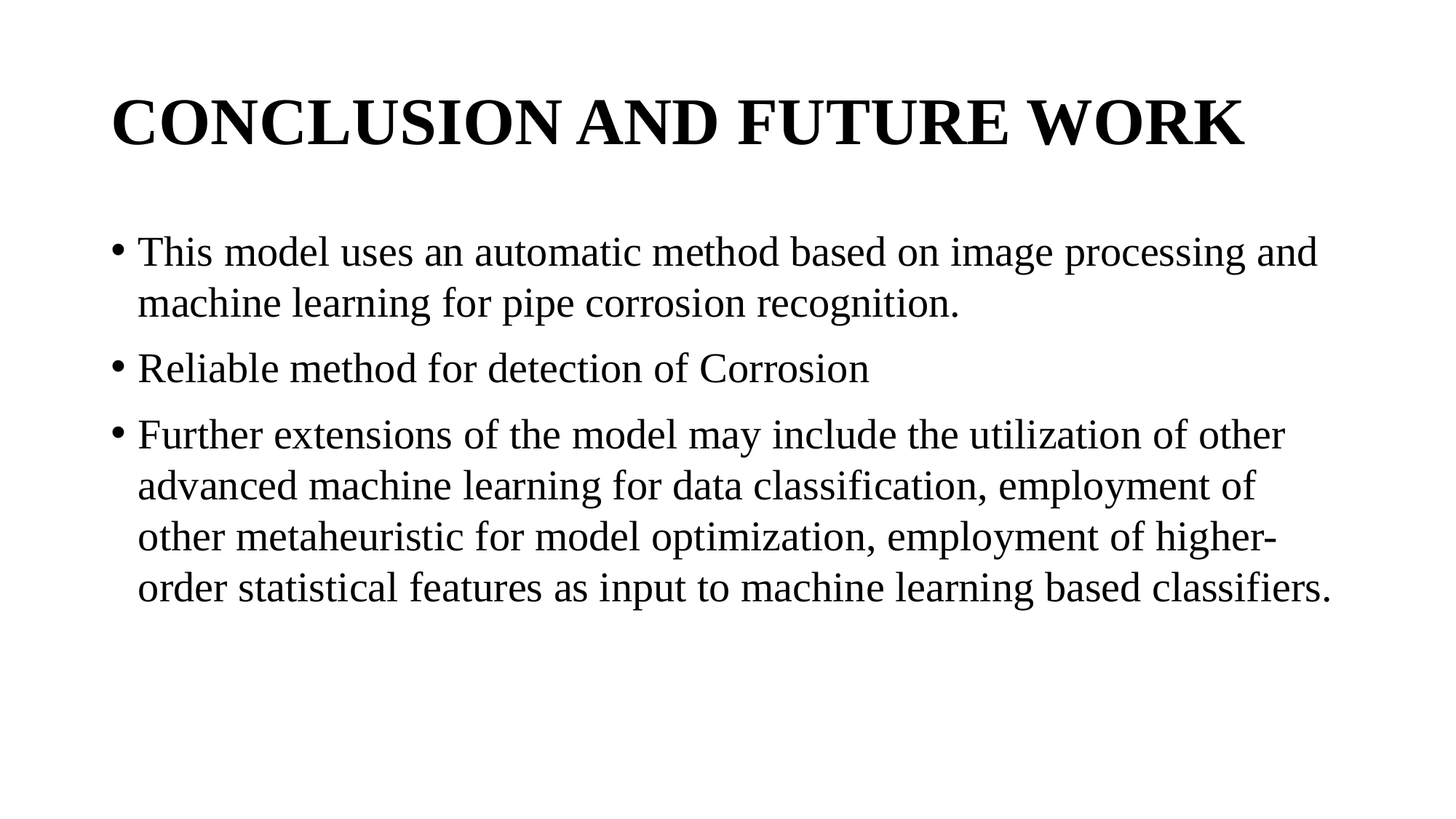

# CONCLUSION AND FUTURE WORK
This model uses an automatic method based on image processing and machine learning for pipe corrosion recognition.
Reliable method for detection of Corrosion
Further extensions of the model may include the utilization of other advanced machine learning for data classification, employment of other metaheuristic for model optimization, employment of higher-order statistical features as input to machine learning based classifiers.